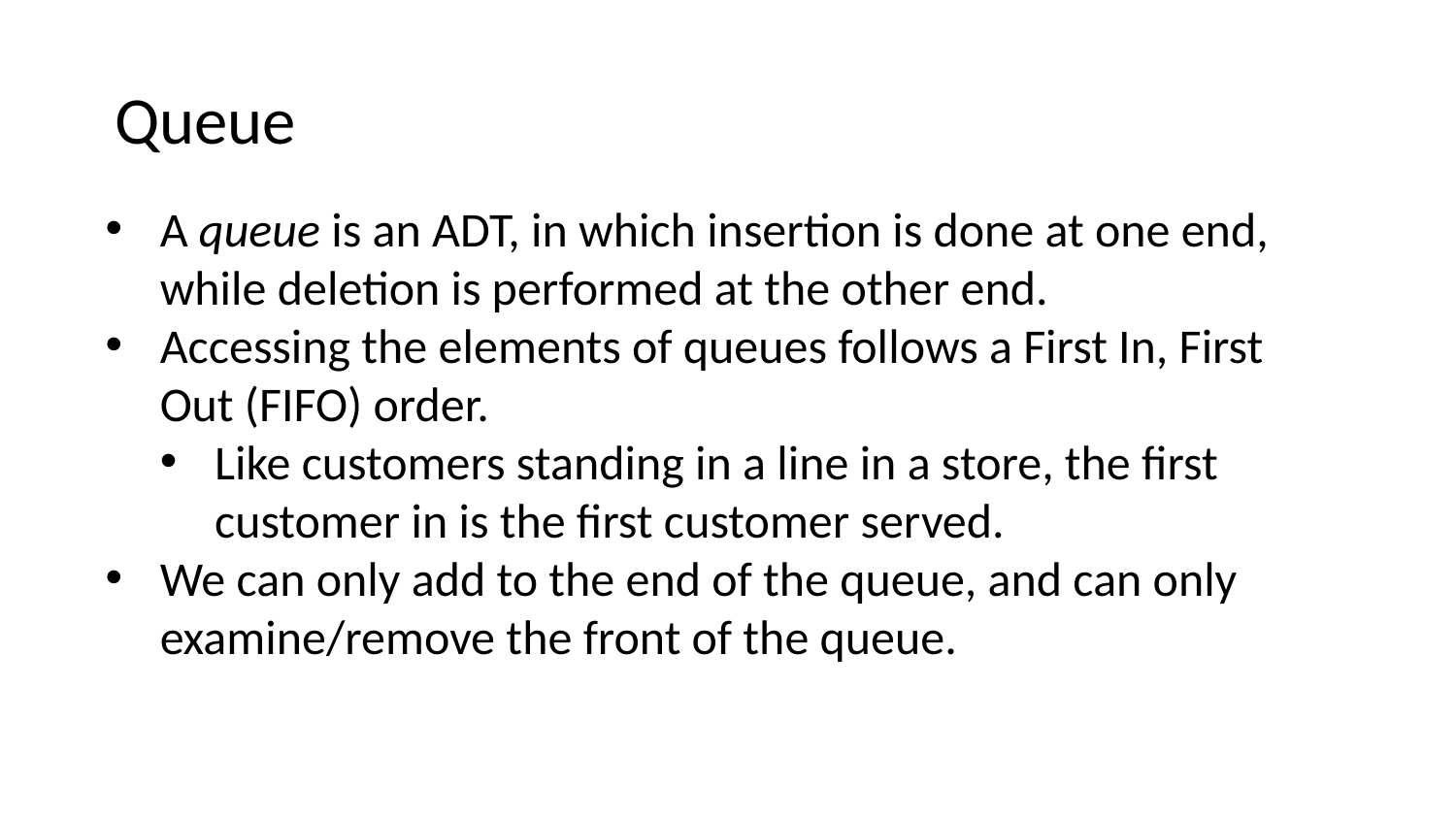

# Queue
A queue is an ADT, in which insertion is done at one end, while deletion is performed at the other end.
Accessing the elements of queues follows a First In, First Out (FIFO) order.
Like customers standing in a line in a store, the first customer in is the first customer served.
We can only add to the end of the queue, and can only examine/remove the front of the queue.